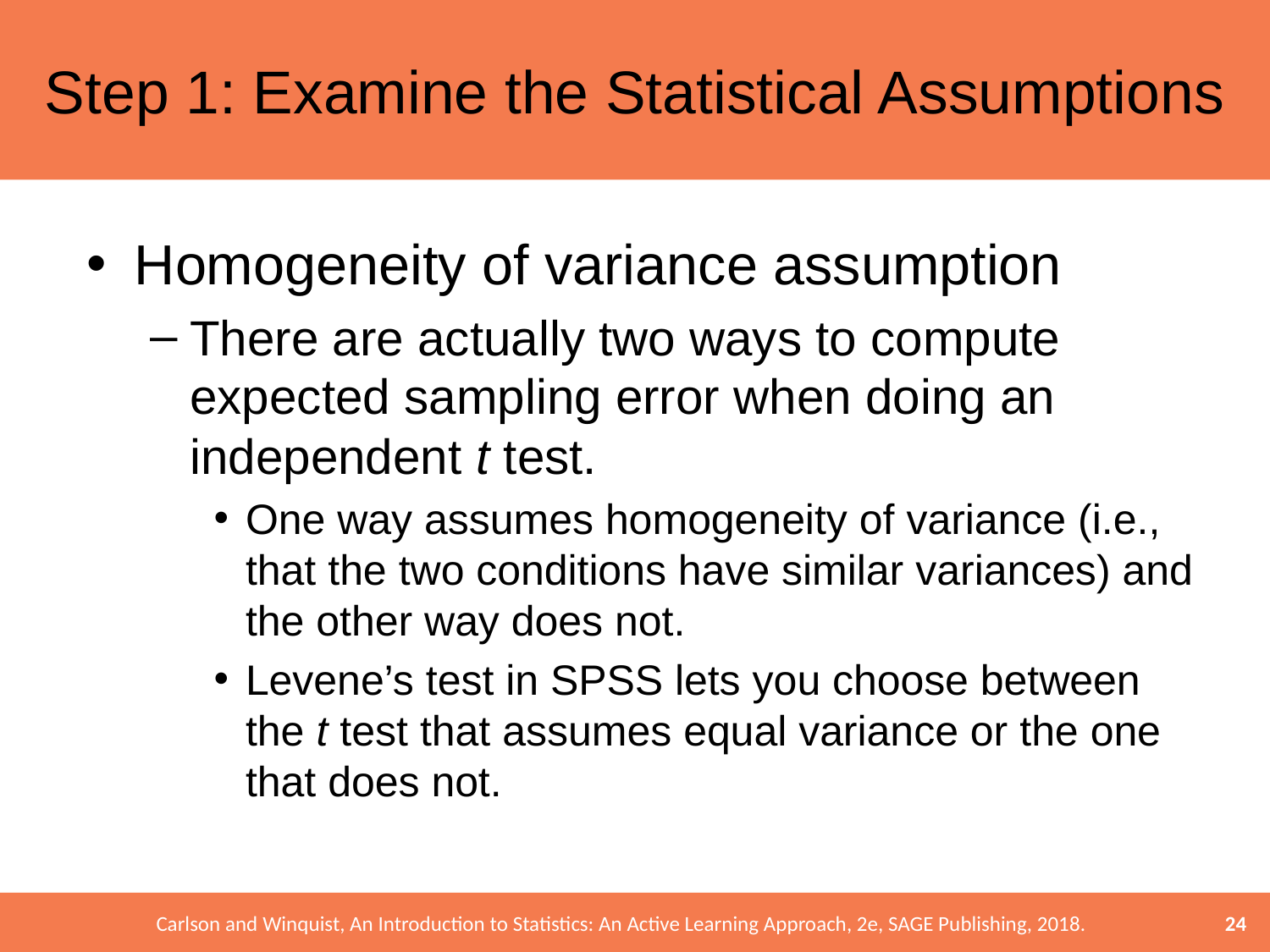

# Step 1: Examine the Statistical Assumptions
Homogeneity of variance assumption
There are actually two ways to compute expected sampling error when doing an independent t test.
One way assumes homogeneity of variance (i.e., that the two conditions have similar variances) and the other way does not.
Levene’s test in SPSS lets you choose between the t test that assumes equal variance or the one that does not.
24
Carlson and Winquist, An Introduction to Statistics: An Active Learning Approach, 2e, SAGE Publishing, 2018.